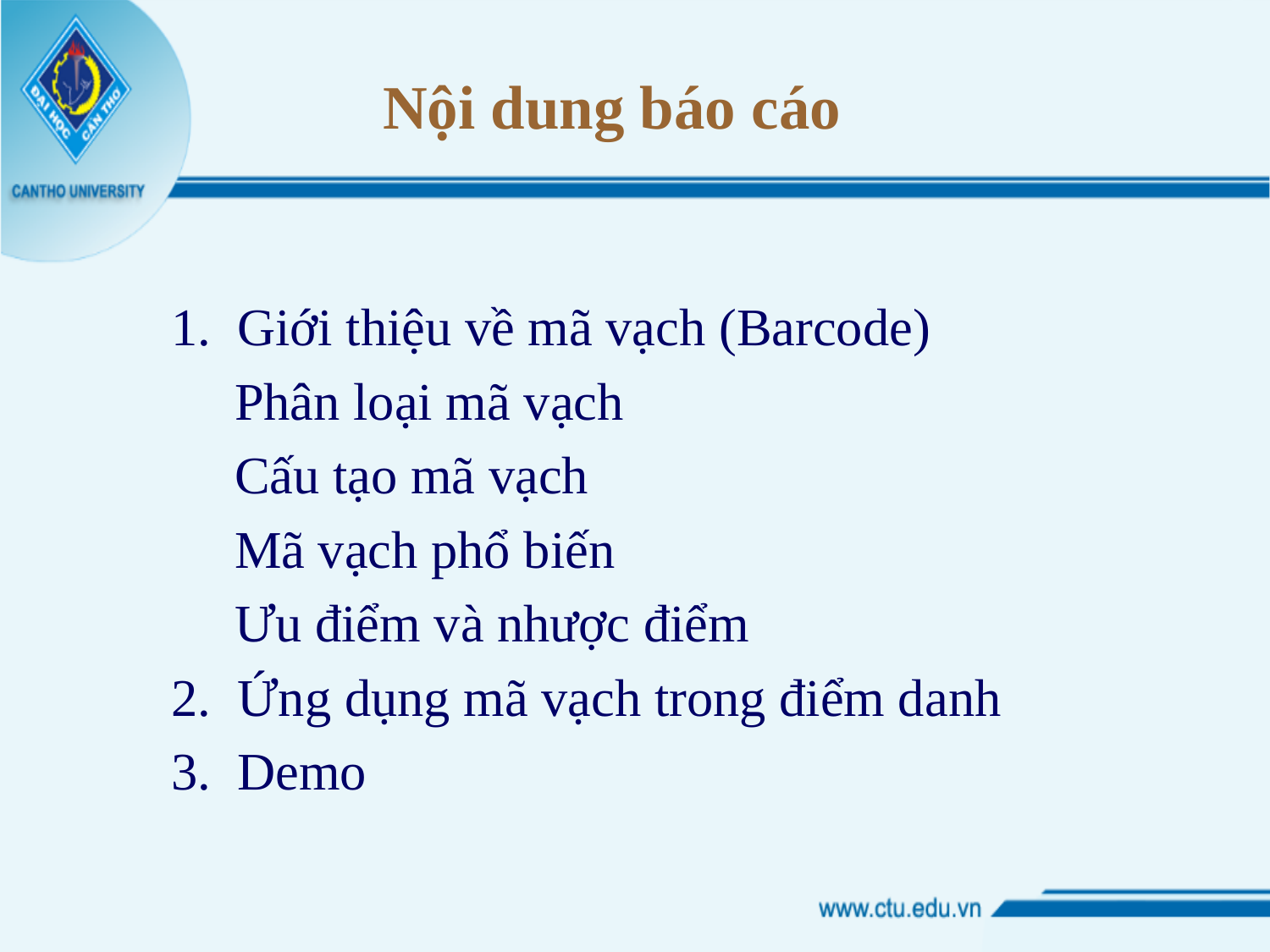

# Nội dung báo cáo
1.  Giới thiệu về mã vạch (Barcode)
Phân loại mã vạch
Cấu tạo mã vạch
Mã vạch phổ biến
Ưu điểm và nhược điểm
2.  Ứng dụng mã vạch trong điểm danh
3.  Demo